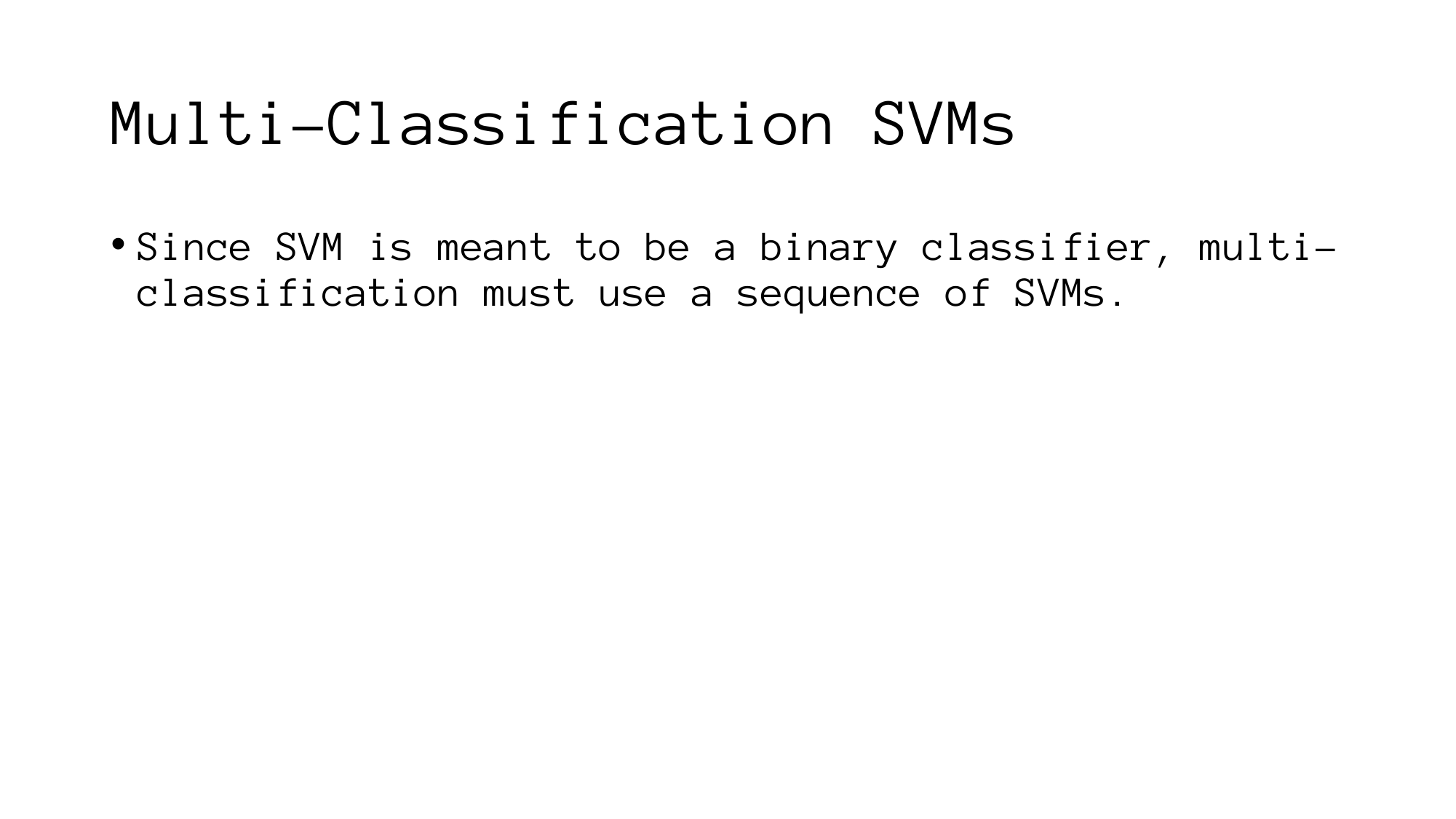

# Multi-Classification SVMs
Since SVM is meant to be a binary classifier, multi-classification must use a sequence of SVMs.